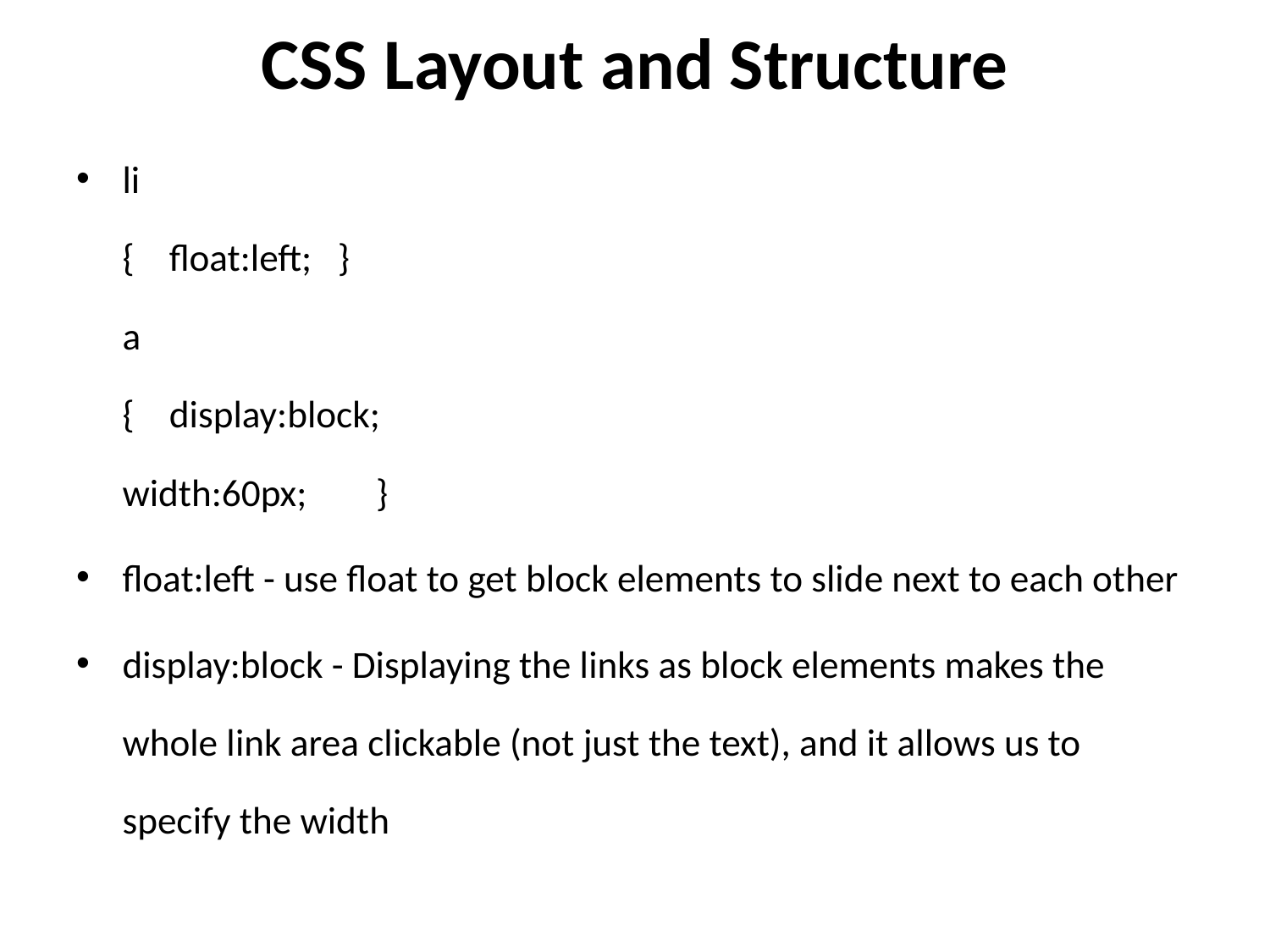

# CSS Layout and Structure
li
{    float:left;   }
a
{    display:block;
width:60px;        }
float:left - use float to get block elements to slide next to each other
display:block - Displaying the links as block elements makes the whole link area clickable (not just the text), and it allows us to specify the width